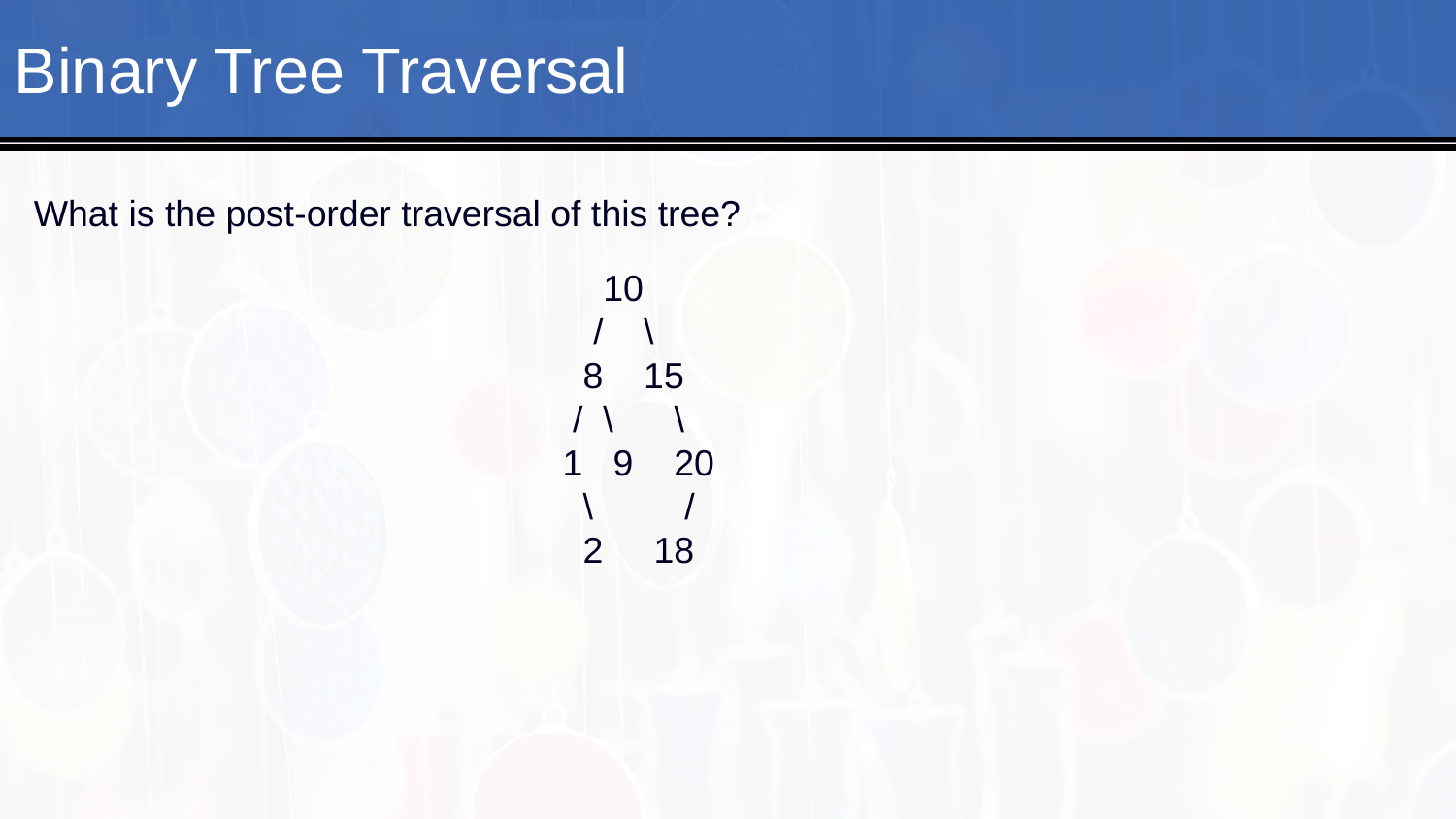

# 2
Binary Tree Traversal
What is the post-order traversal of this tree?
    10
   /    \
  8    15
 /  \      \
1   9    20
  \         /
  2     18